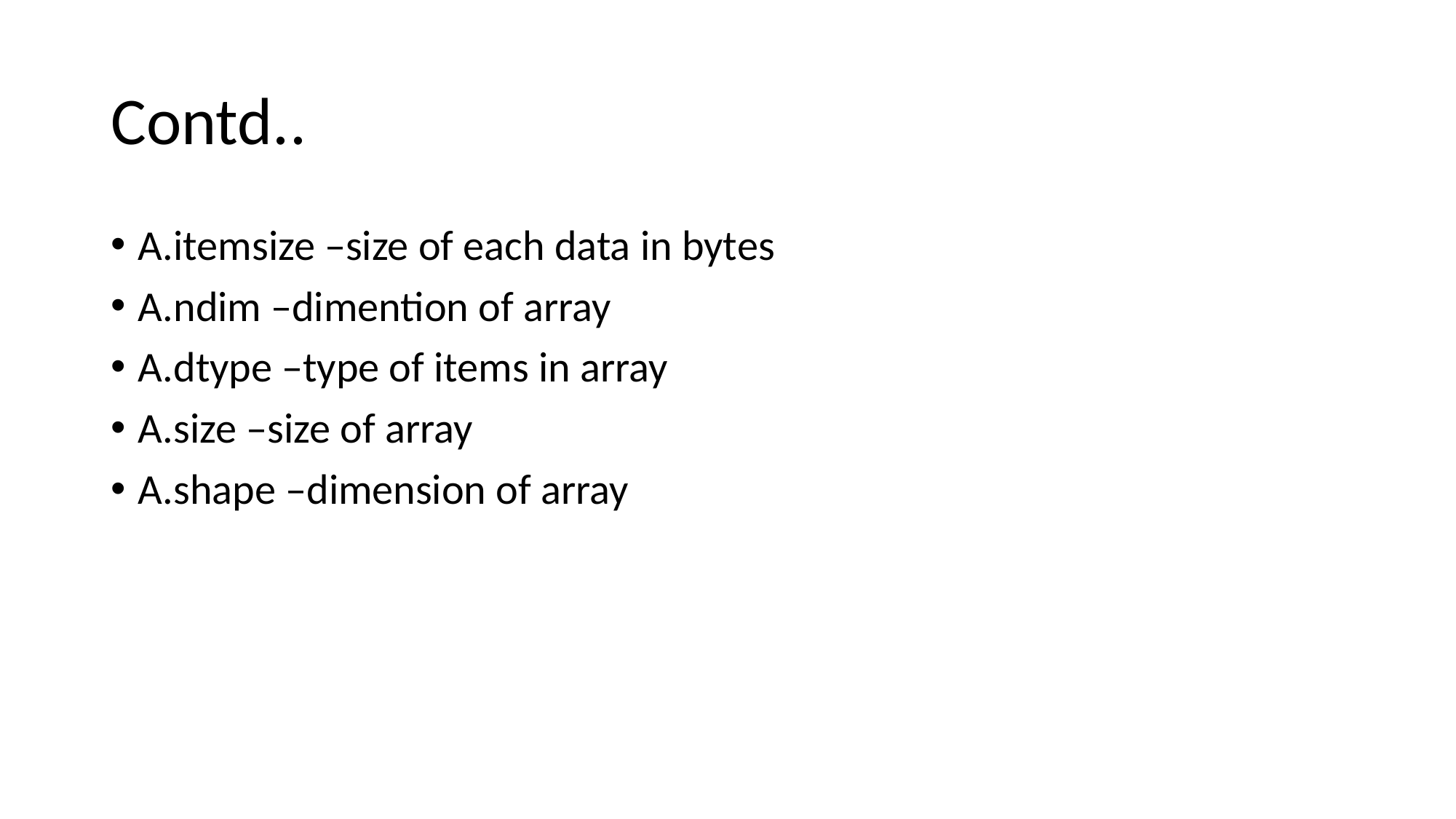

# Contd..
A.itemsize –size of each data in bytes
A.ndim –dimention of array
A.dtype –type of items in array
A.size –size of array
A.shape –dimension of array